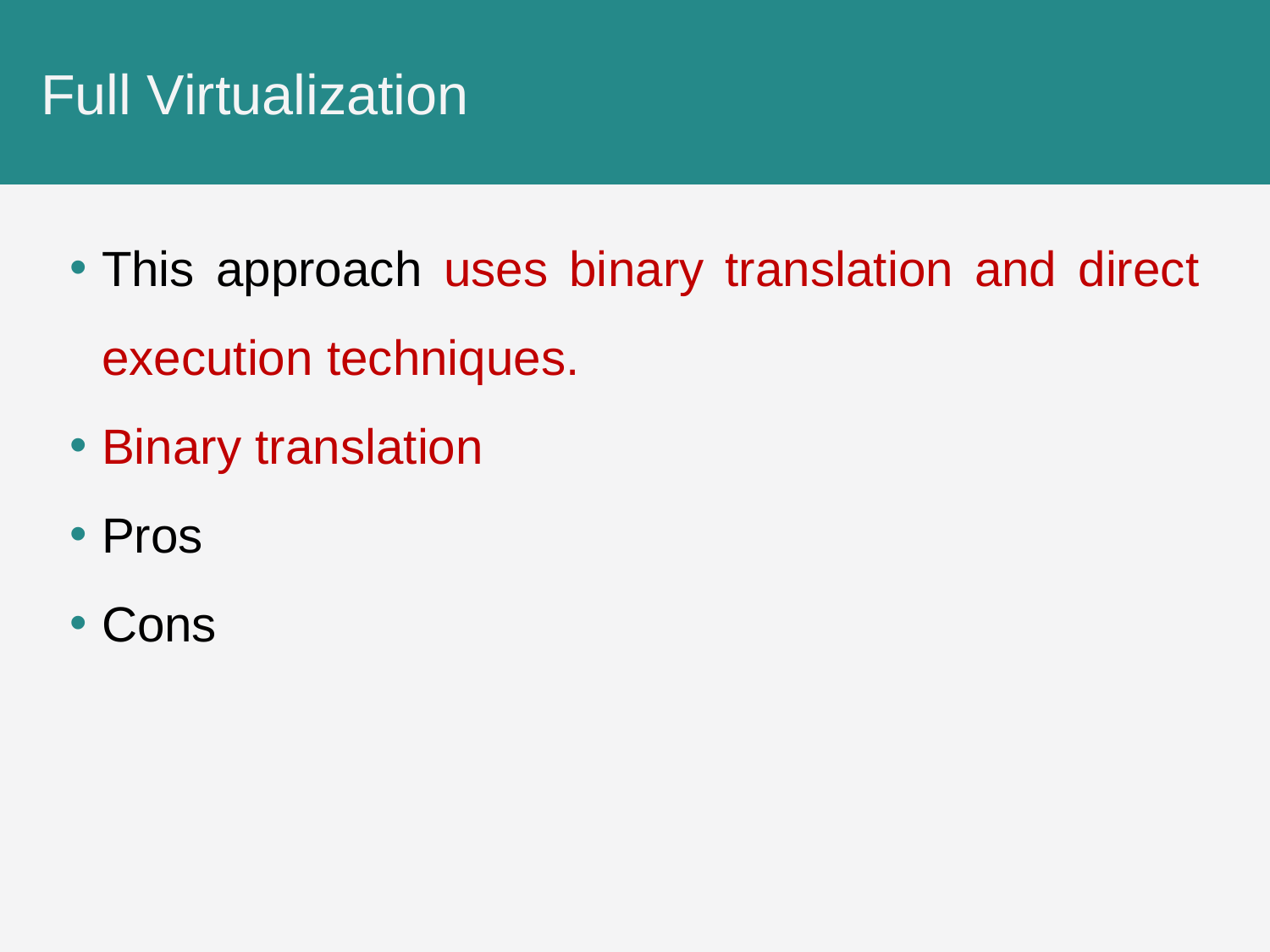

# Full Virtualization
This approach uses binary translation and direct execution techniques.
Binary translation
Pros
Cons